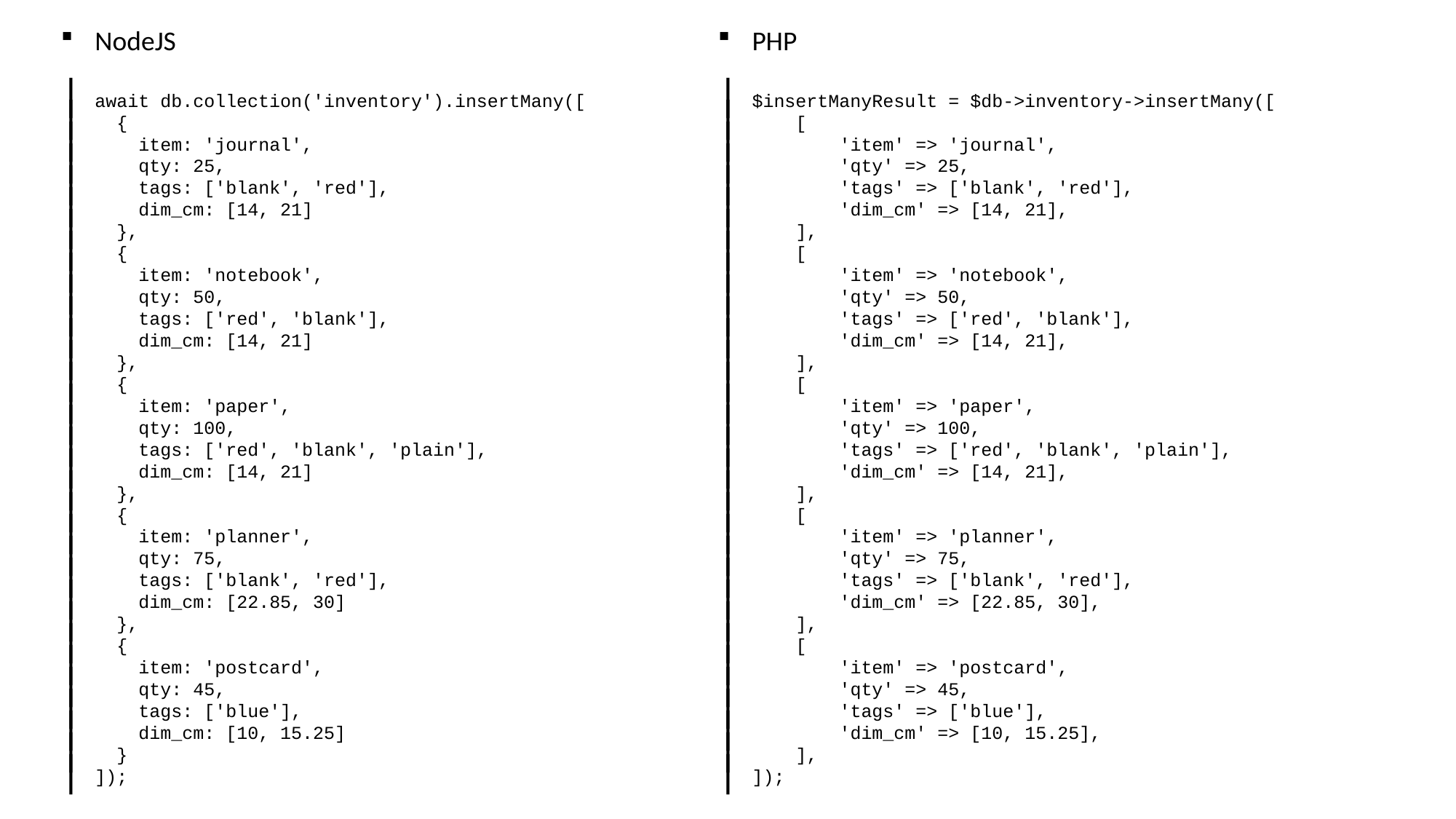

NodeJS

await db.collection('inventory').insertMany([
  {
    item: 'journal',
    qty: 25,
    tags: ['blank', 'red'],
    dim_cm: [14, 21]
  },
  {
    item: 'notebook',
    qty: 50,
    tags: ['red', 'blank'],
    dim_cm: [14, 21]
  },
  {
    item: 'paper',
    qty: 100,
    tags: ['red', 'blank', 'plain'],
    dim_cm: [14, 21]
  },
  {
    item: 'planner',
    qty: 75,
    tags: ['blank', 'red'],
    dim_cm: [22.85, 30]
  },
  {
    item: 'postcard',
    qty: 45,
    tags: ['blue'],
    dim_cm: [10, 15.25]
  }
]);
PHP

$insertManyResult = $db->inventory->insertMany([
    [
        'item' => 'journal',
        'qty' => 25,
        'tags' => ['blank', 'red'],
        'dim_cm' => [14, 21],
    ],
    [
        'item' => 'notebook',
        'qty' => 50,
        'tags' => ['red', 'blank'],
        'dim_cm' => [14, 21],
    ],
    [
        'item' => 'paper',
        'qty' => 100,
        'tags' => ['red', 'blank', 'plain'],
        'dim_cm' => [14, 21],
    ],
    [
        'item' => 'planner',
        'qty' => 75,
        'tags' => ['blank', 'red'],
        'dim_cm' => [22.85, 30],
    ],
    [
        'item' => 'postcard',
        'qty' => 45,
        'tags' => ['blue'],
        'dim_cm' => [10, 15.25],
    ],
]);